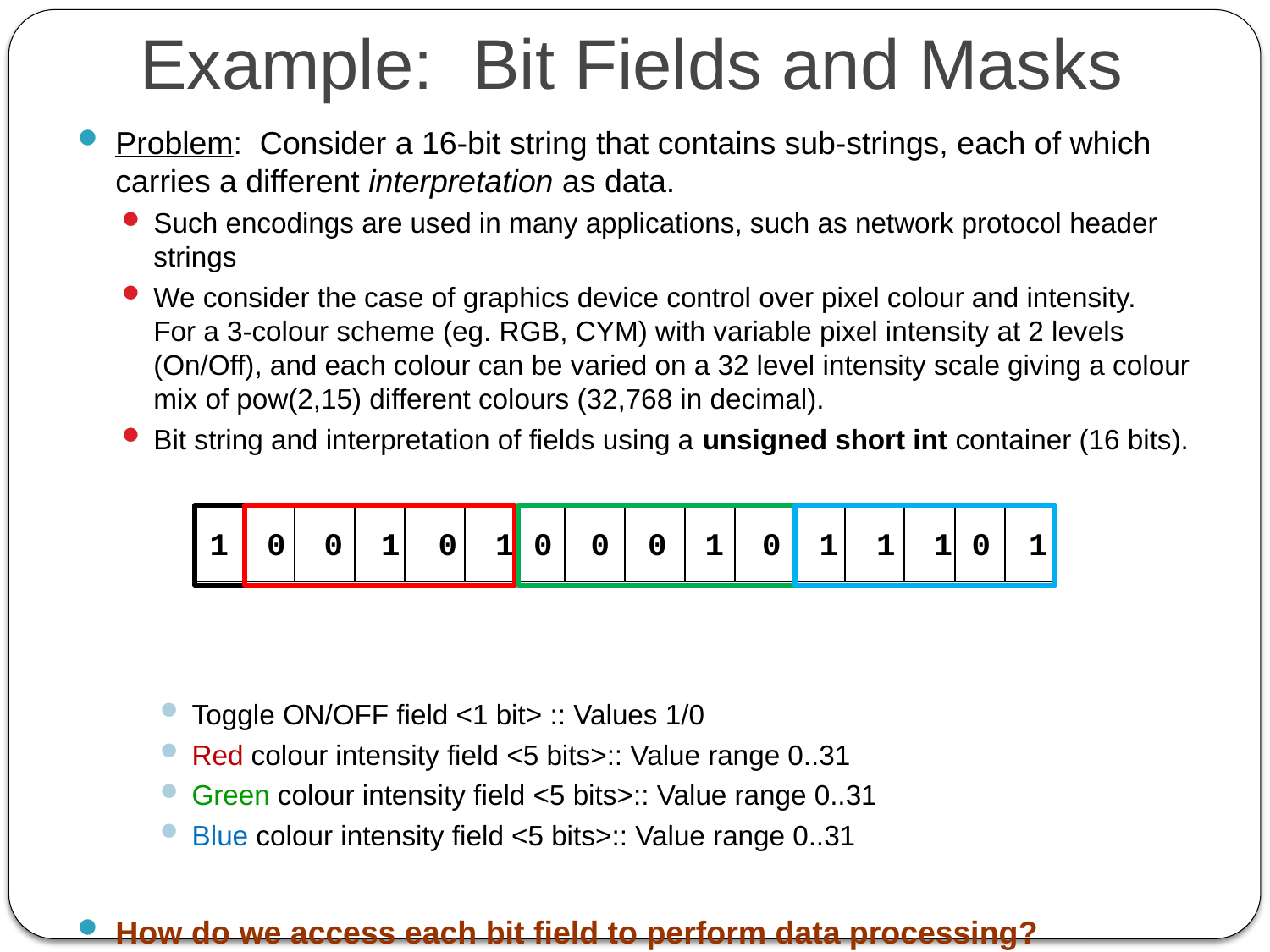

# Example:  Bit Fields and Masks
Problem:  Consider a 16-bit string that contains sub-strings, each of which carries a different interpretation as data.
Such encodings are used in many applications, such as network protocol header strings
We consider the case of graphics device control over pixel colour and intensity.  For a 3-colour scheme (eg. RGB, CYM) with variable pixel intensity at 2 levels (On/Off), and each colour can be varied on a 32 level intensity scale giving a colour mix of pow(2,15) different colours (32,768 in decimal).
Bit string and interpretation of fields using a unsigned short int container (16 bits).

Toggle ON/OFF field <1 bit> :: Values 1/0
Red colour intensity field <5 bits>:: Value range 0..31
Green colour intensity field <5 bits>:: Value range 0..31
Blue colour intensity field <5 bits>:: Value range 0..31

How do we access each bit field to perform data processing?

1  0  0  1  0  1 0  0  0  1  0  1  1  1 0  1